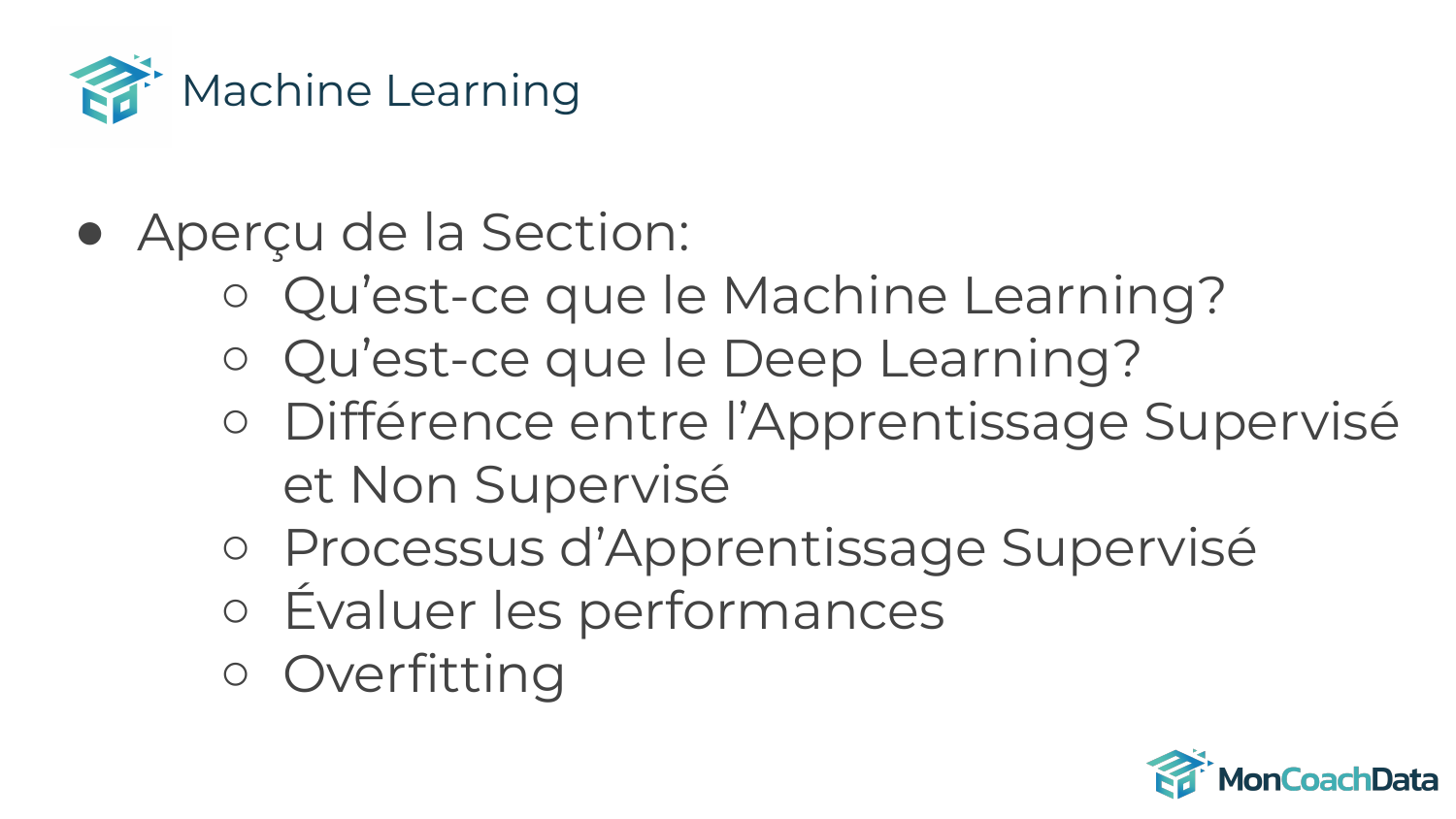

# Machine Learning

Aperçu de la Section:
Qu’est-ce que le Machine Learning?
Qu’est-ce que le Deep Learning?
Différence entre l’Apprentissage Supervisé et Non Supervisé
Processus d’Apprentissage Supervisé
Évaluer les performances
Overfitting